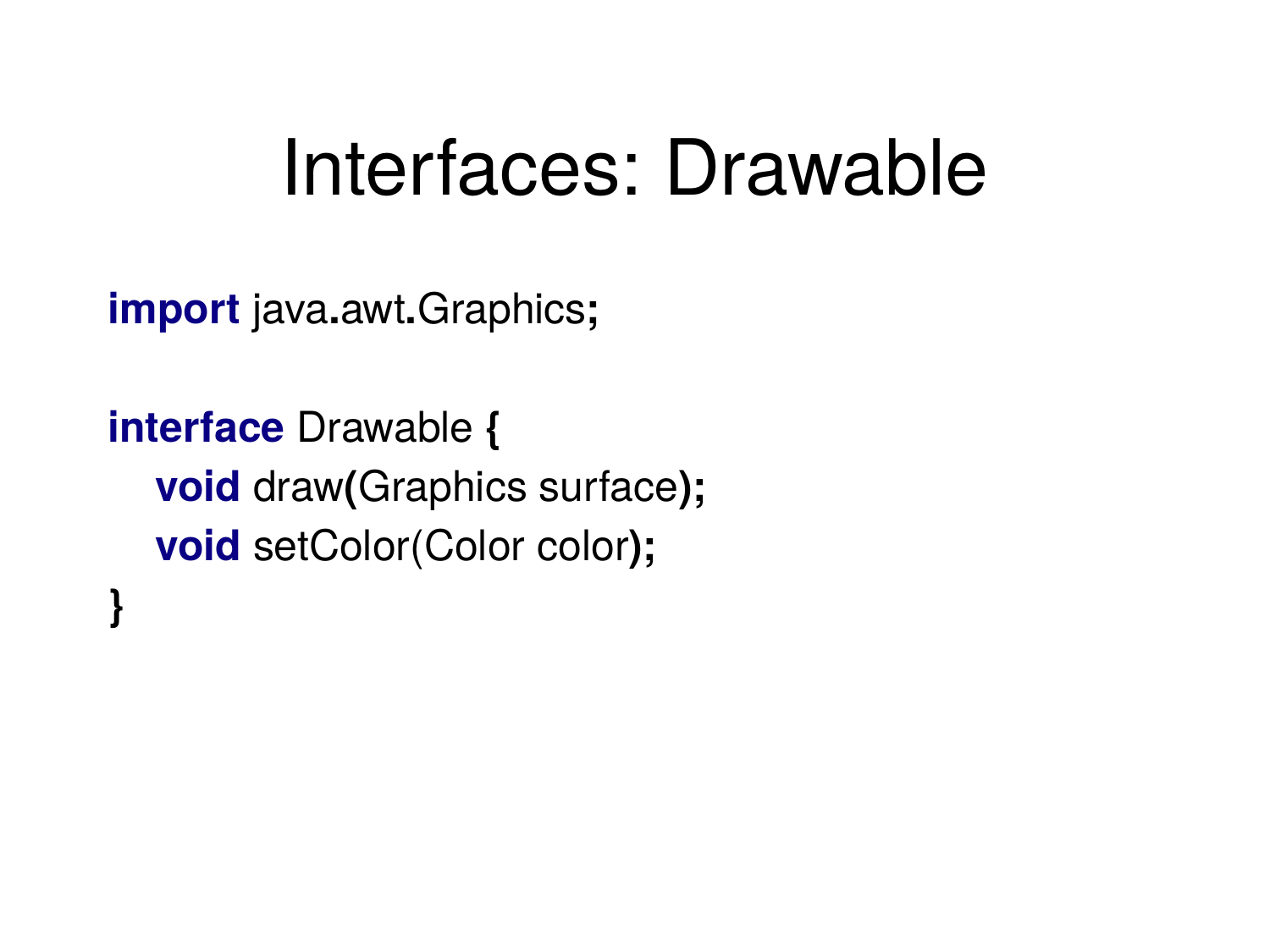

# Interfaces: Drawable
import java.awt.Graphics;

interface Drawable {
    void draw(Graphics surface);
    void setColor(Color color);
}